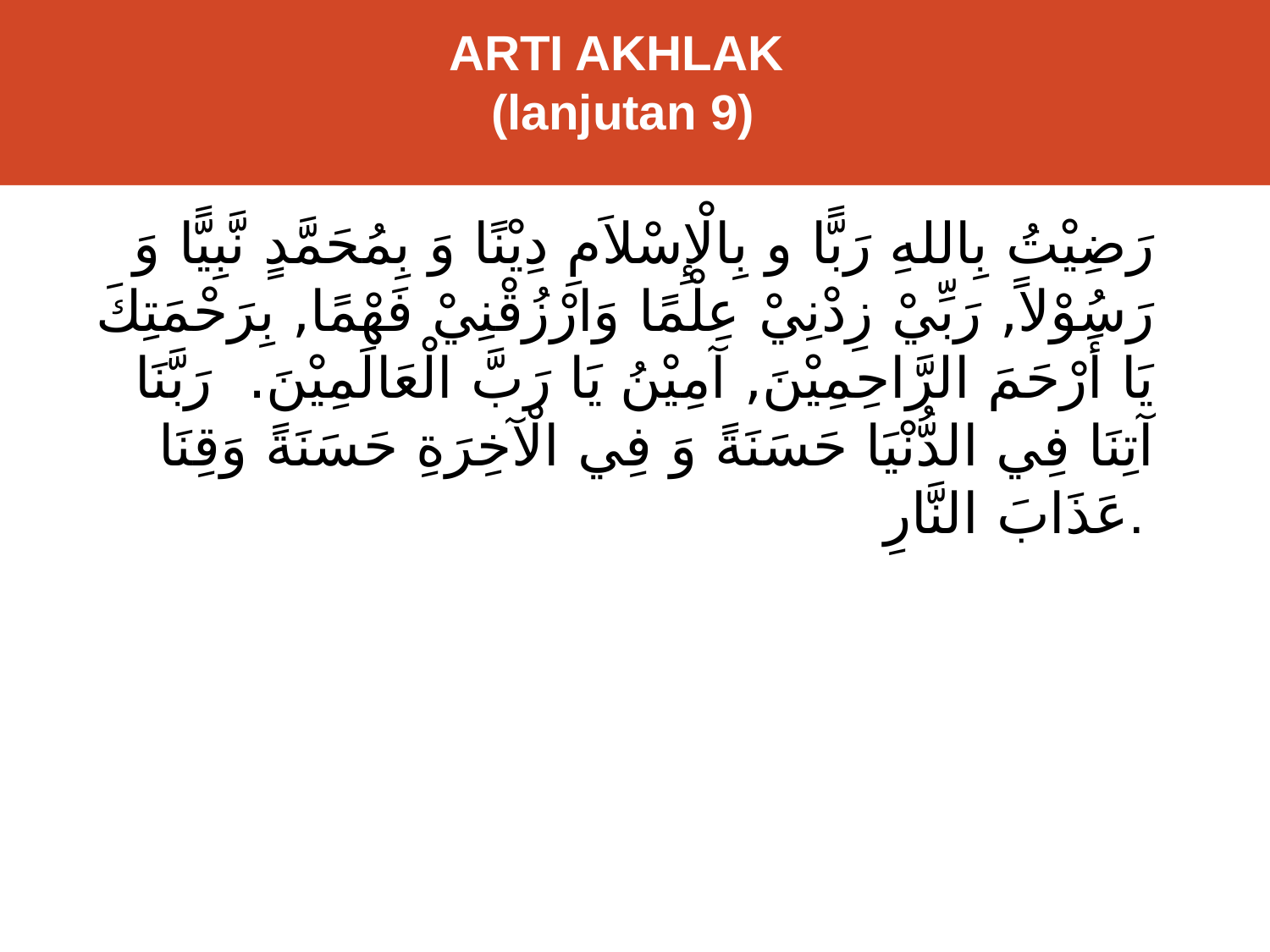

# ARTI AKHLAK (lanjutan 9)
رَضِيْتُ بِاللهِ رَبًّا و بِالْإِسْلاَمِ دِيْنًا وَ بِمُحَمَّدٍ نَّبِيًّا وَ رَسُوْلاً, رَبِّيْ زِدْنِيْ عِلْمًا وَارْزُقْنِيْ فَهْمًا, بِرَحْمَتِكَ يَا أَرْحَمَ الرَّاحِمِيْنَ, آمِيْنُ يَا رَبَّ الْعَالَمِيْنَ.  رَبَّنَا آتِنَا فِي الدُّنْيَا حَسَنَةً وَ فِي الْآخِرَةِ حَسَنَةً وَقِنَا عَذَابَ النَّارِ.